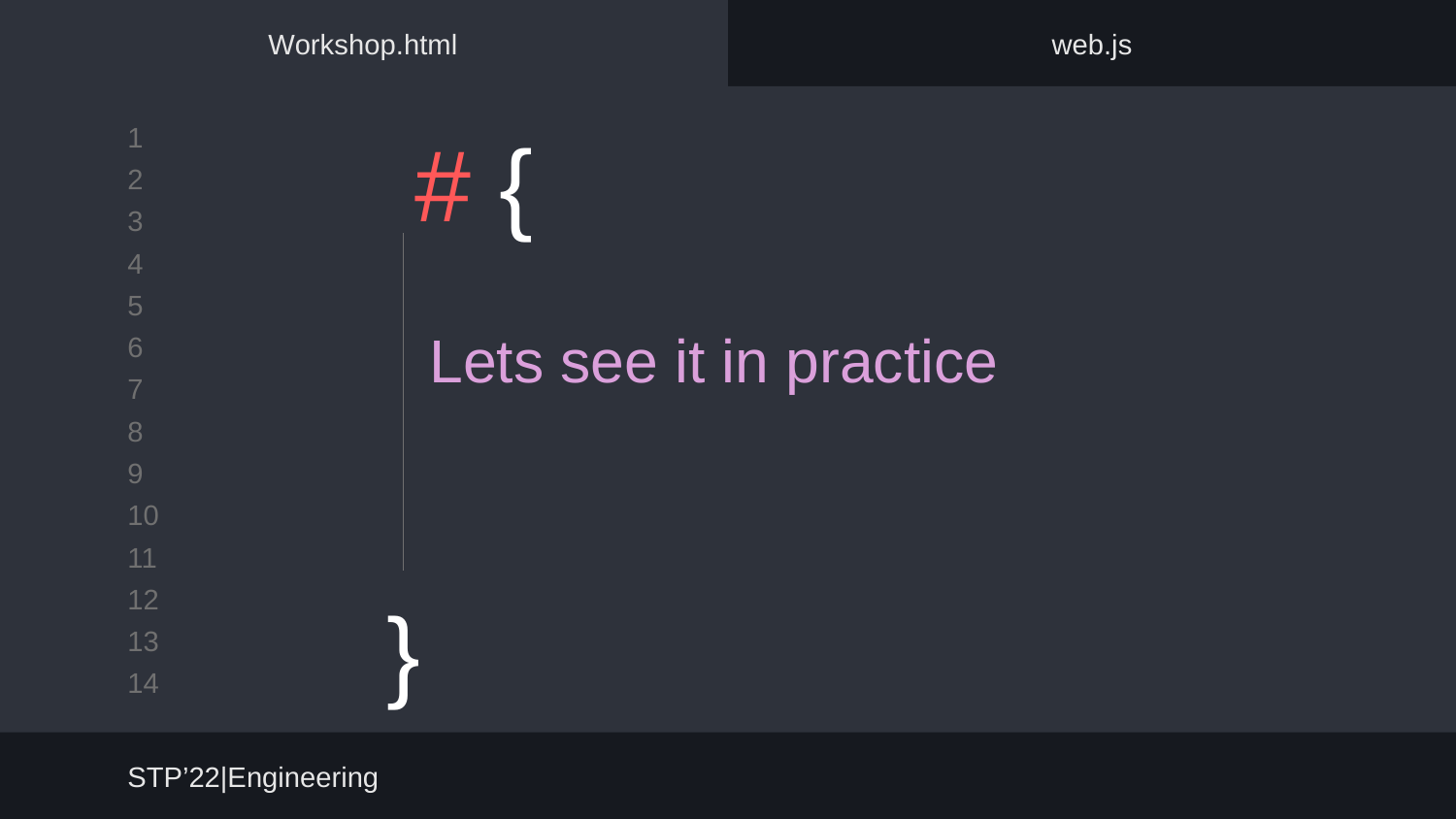

Workshop.html
web.js
# # {
}
Lets see it in practice
STP’22|Engineering